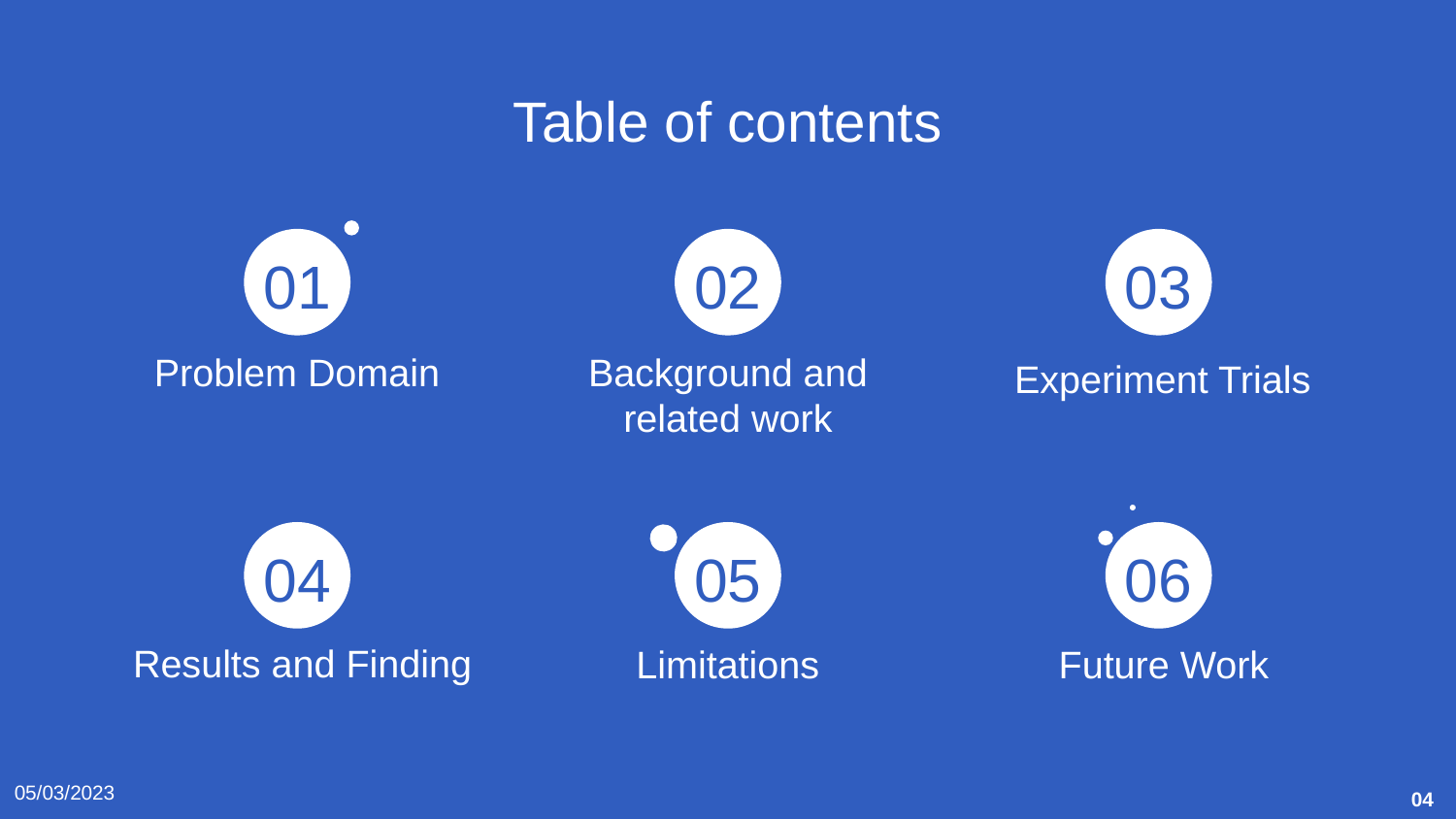

# Table of contents

01

02
03
Problem Domain
Background and related work
Experiment Trials

04

05
06

Results and Finding
Limitations
 Future Work
05/03/2023
04